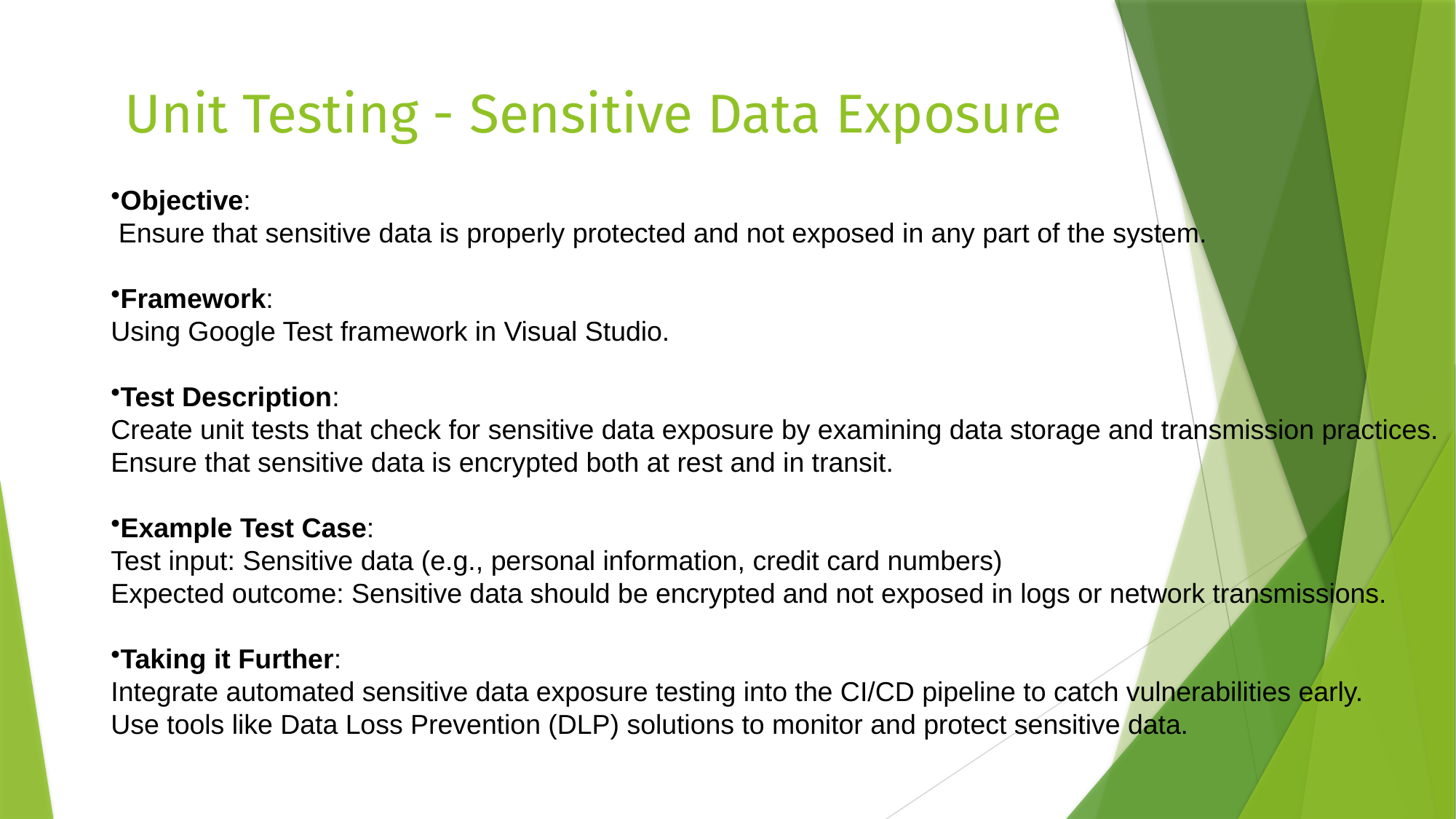

# Unit Testing - Sensitive Data Exposure
Objective:
 Ensure that sensitive data is properly protected and not exposed in any part of the system.

Framework:
Using Google Test framework in Visual Studio.

Test Description:
Create unit tests that check for sensitive data exposure by examining data storage and transmission practices.
Ensure that sensitive data is encrypted both at rest and in transit.

Example Test Case:
Test input: Sensitive data (e.g., personal information, credit card numbers)
Expected outcome: Sensitive data should be encrypted and not exposed in logs or network transmissions.

Taking it Further:
Integrate automated sensitive data exposure testing into the CI/CD pipeline to catch vulnerabilities early.
Use tools like Data Loss Prevention (DLP) solutions to monitor and protect sensitive data.